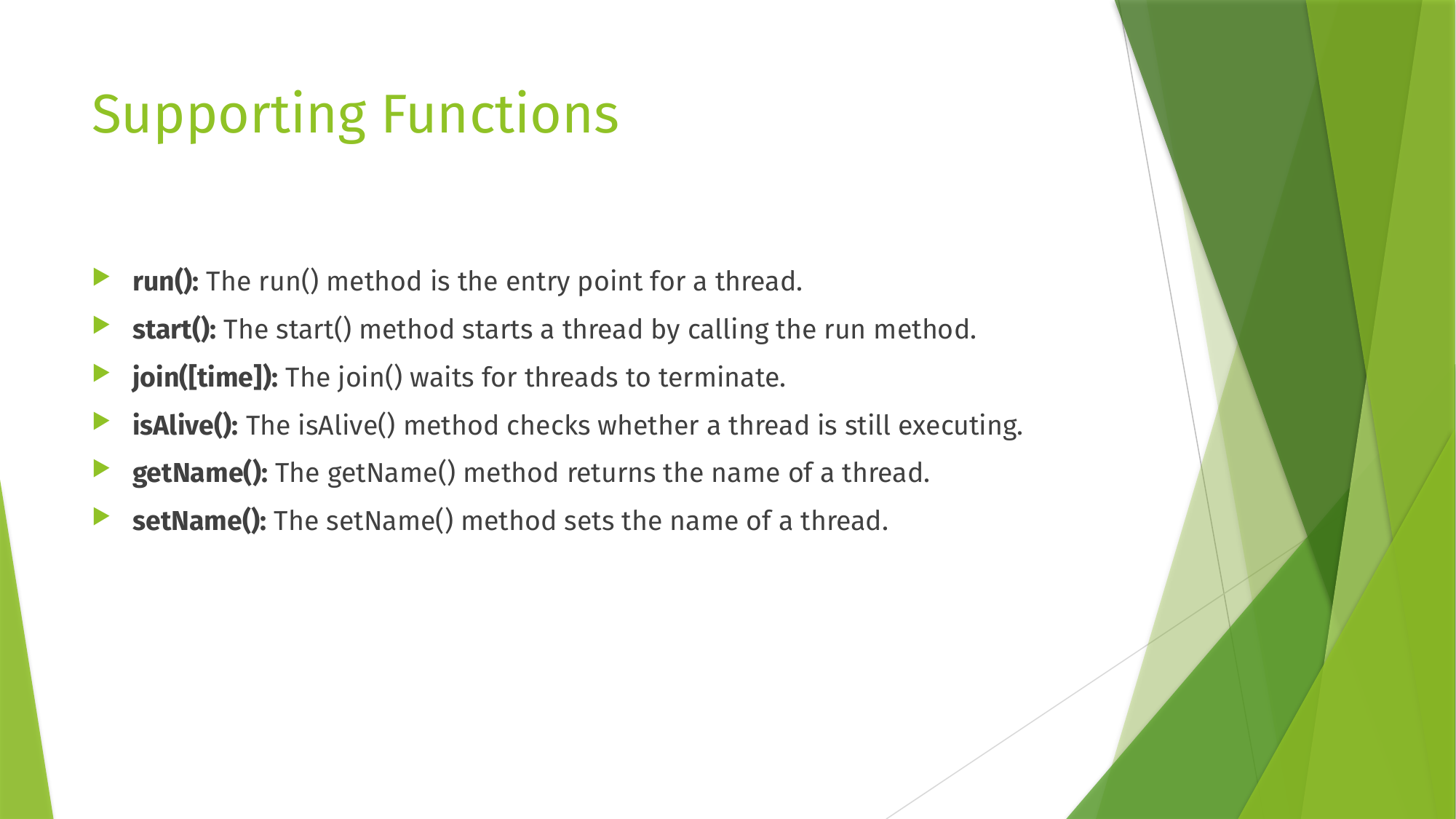

# Supporting Functions
run(): The run() method is the entry point for a thread.
start(): The start() method starts a thread by calling the run method.
join([time]): The join() waits for threads to terminate.
isAlive(): The isAlive() method checks whether a thread is still executing.
getName(): The getName() method returns the name of a thread.
setName(): The setName() method sets the name of a thread.